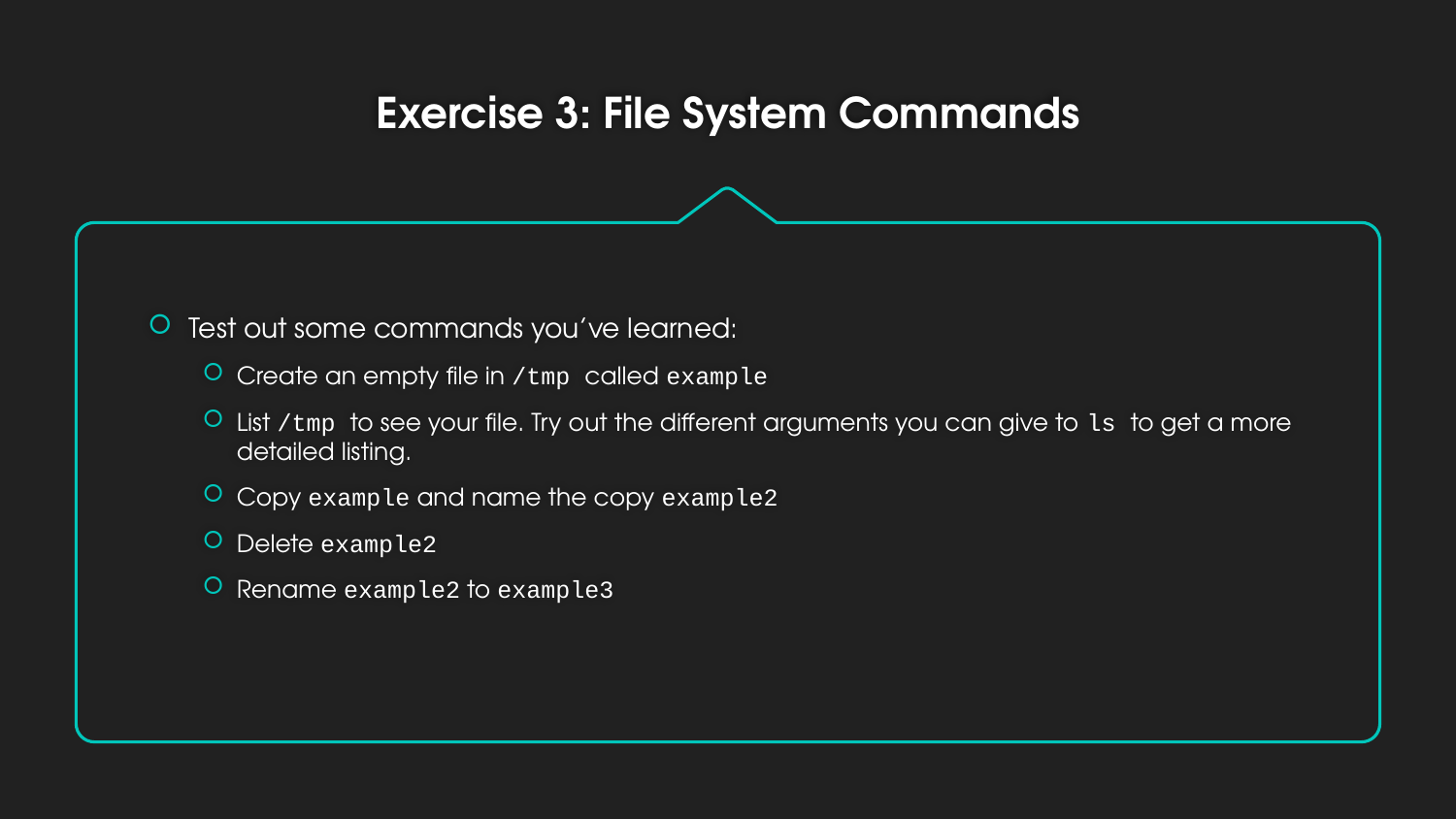

# Exercise 3: File System Commands

Test out some commands you’ve learned:
Create an empty file in /tmp called example
List /tmp to see your file. Try out the different arguments you can give to ls to get a more detailed listing.
Copy example and name the copy example2
Delete example2
Rename example2 to example3